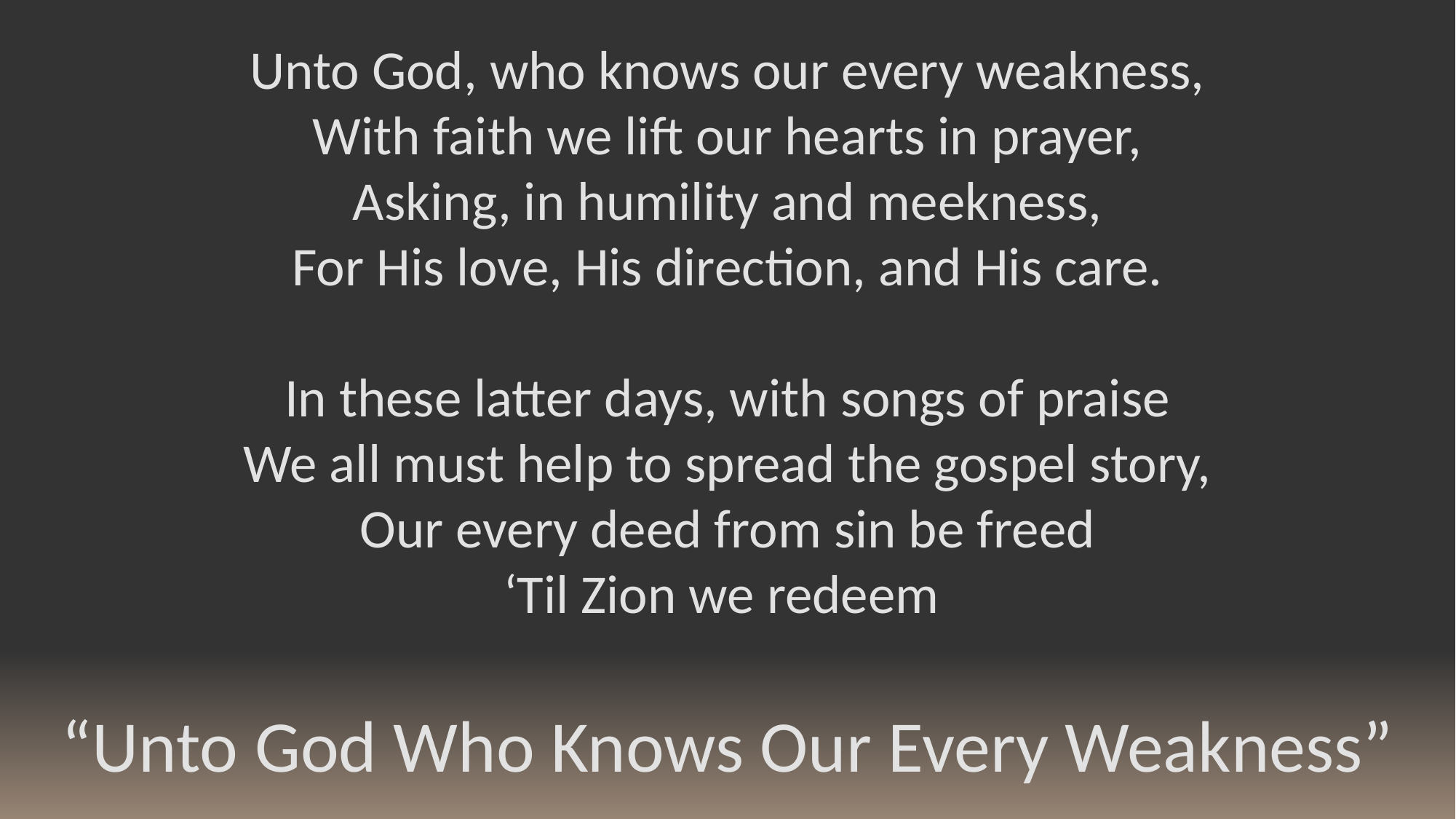

Unto God, who knows our every weakness,
With faith we lift our hearts in prayer,
Asking, in humility and meekness,
For His love, His direction, and His care.

In these latter days, with songs of praise
We all must help to spread the gospel story,
Our every deed from sin be freed
‘Til Zion we redeem

“Unto God Who Knows Our Every Weakness”